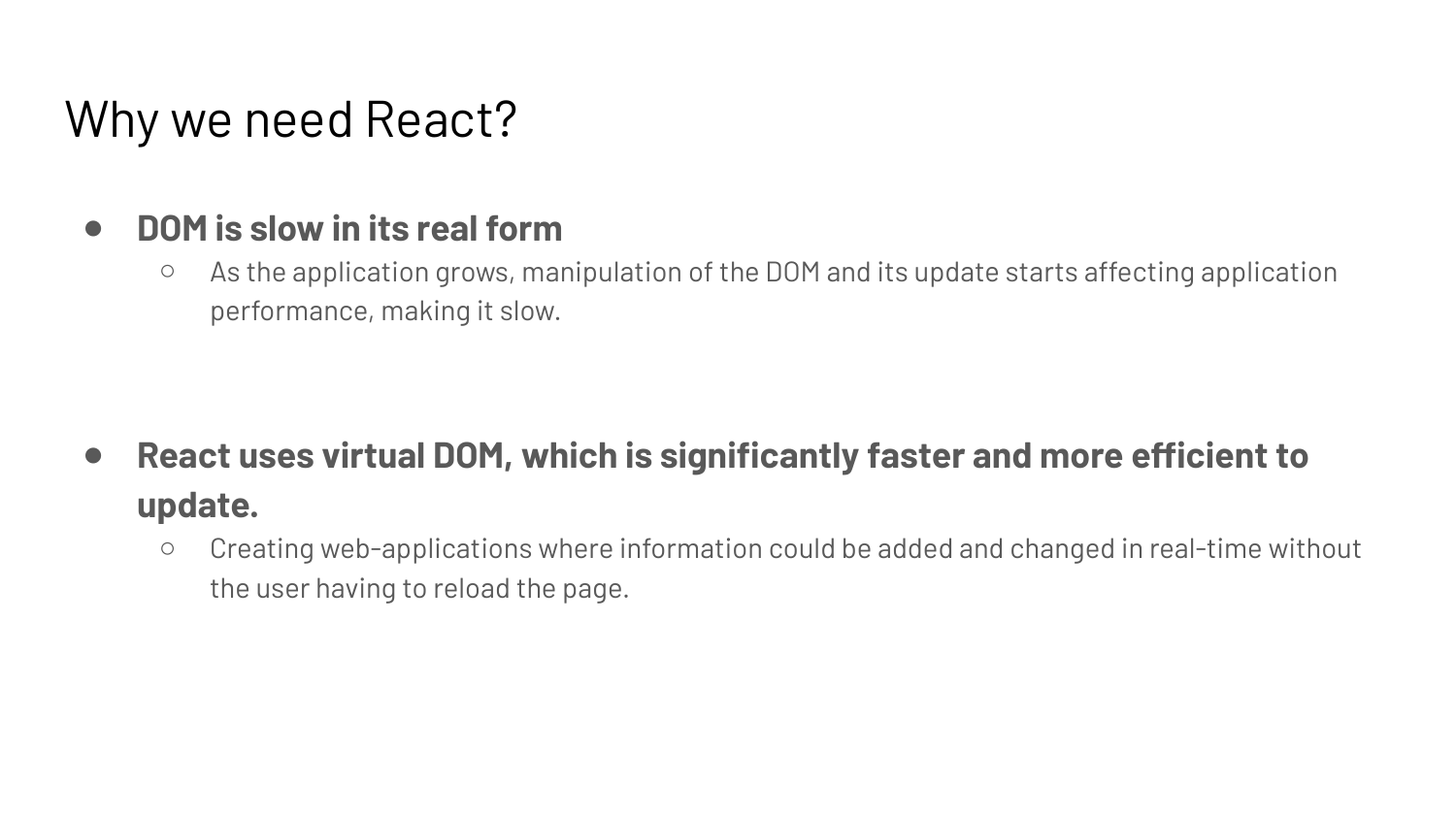

# Why we need React?
DOM is slow in its real form
As the application grows, manipulation of the DOM and its update starts affecting application performance, making it slow.

React uses virtual DOM, which is significantly faster and more efficient to update.
Creating web-applications where information could be added and changed in real-time without the user having to reload the page.